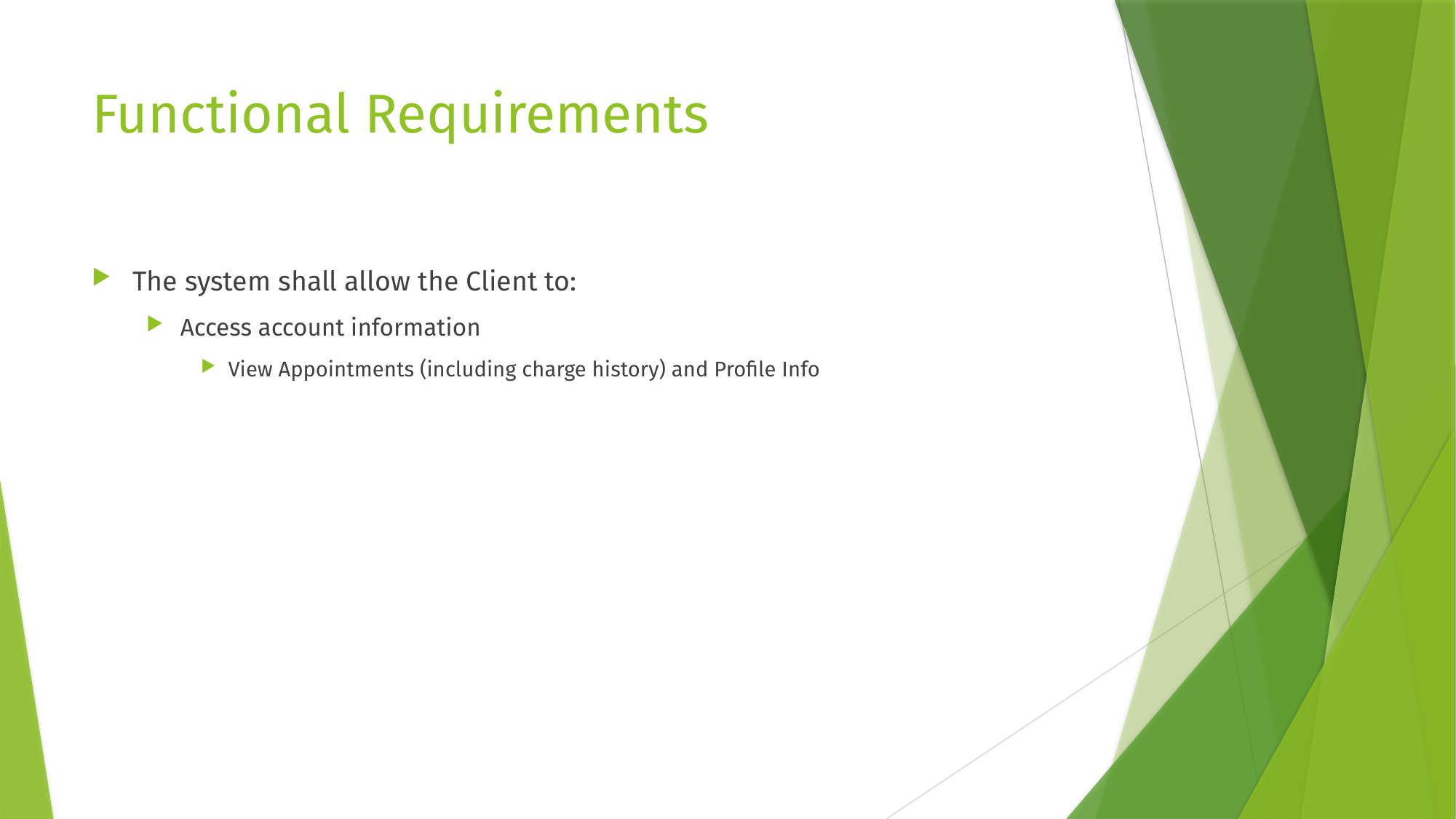

# Functional Requirements
The system shall allow the Client to:
Access account information
View Appointments (including charge history) and Profile Info